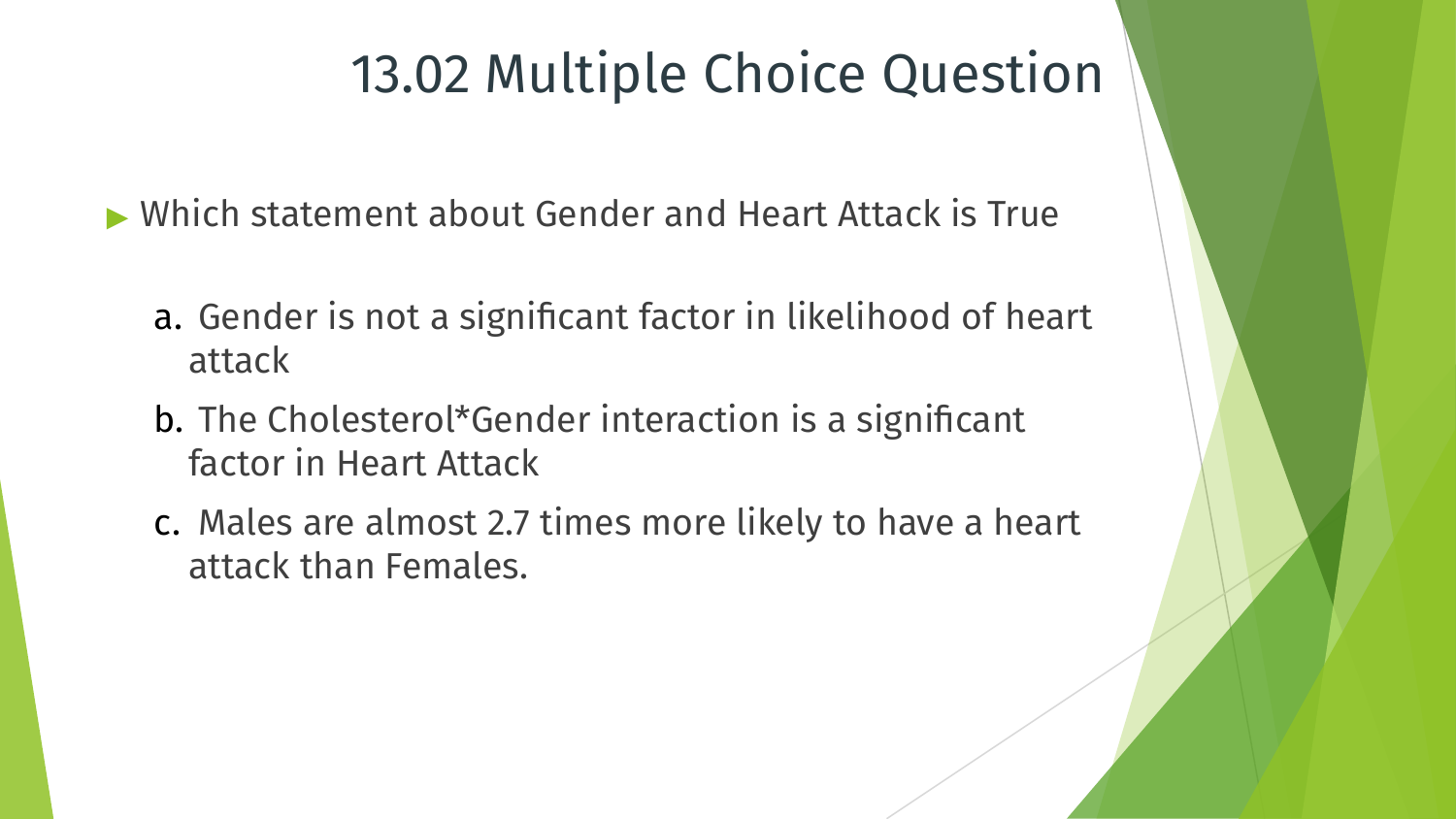

# 13.02 Multiple Choice Question
Which statement about Gender and Heart Attack is True

 Gender is not a significant factor in likelihood of heart attack
 The Cholesterol*Gender interaction is a significant factor in Heart Attack
 Males are almost 2.7 times more likely to have a heart attack than Females.